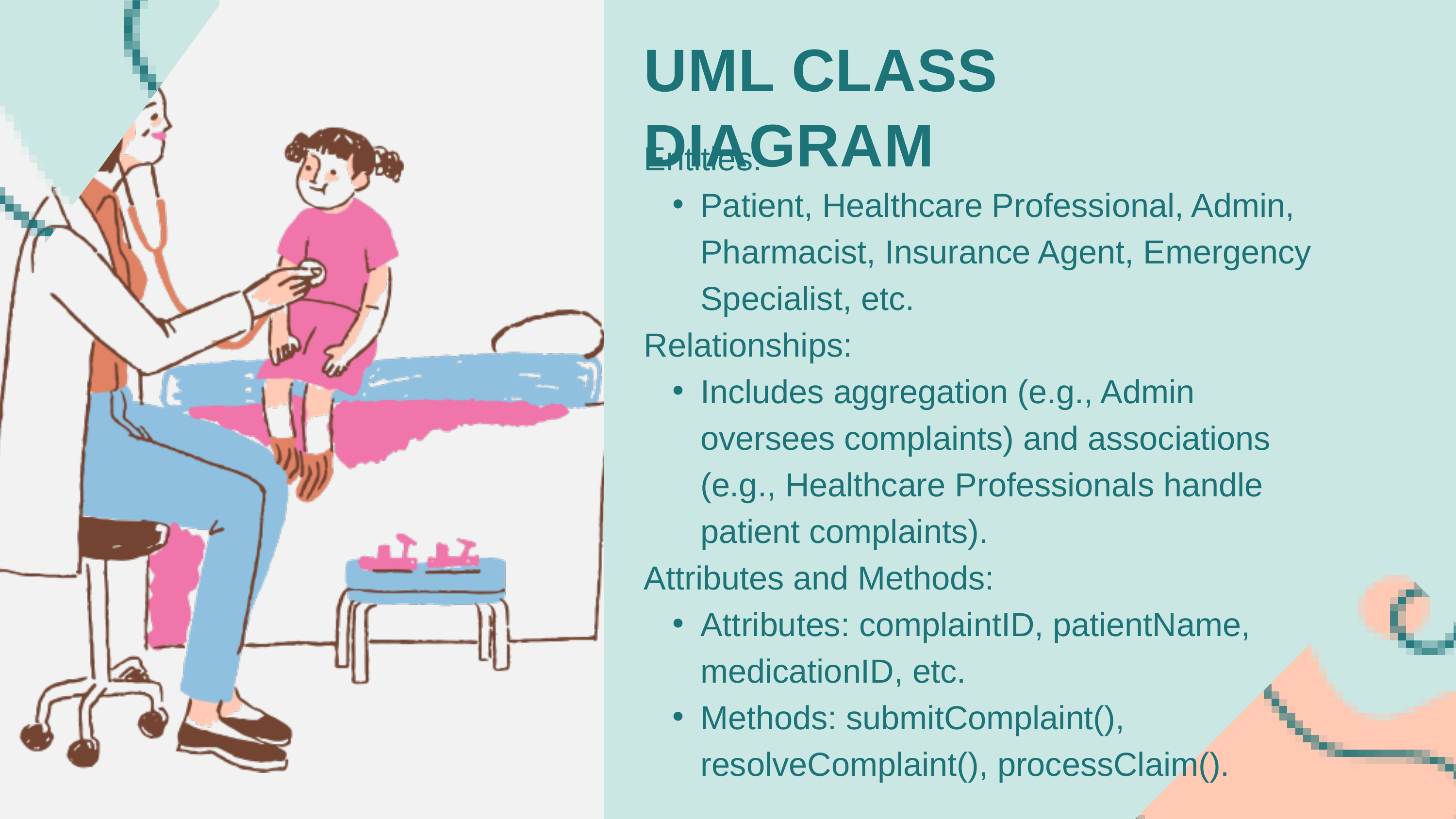

UML CLASS DIAGRAM

Entities:
Patient, Healthcare Professional, Admin, Pharmacist, Insurance Agent, Emergency Specialist, etc.
Relationships:
Includes aggregation (e.g., Admin oversees complaints) and associations (e.g., Healthcare Professionals handle patient complaints).
Attributes and Methods:
Attributes: complaintID, patientName, medicationID, etc.
Methods: submitComplaint(), resolveComplaint(), processClaim().